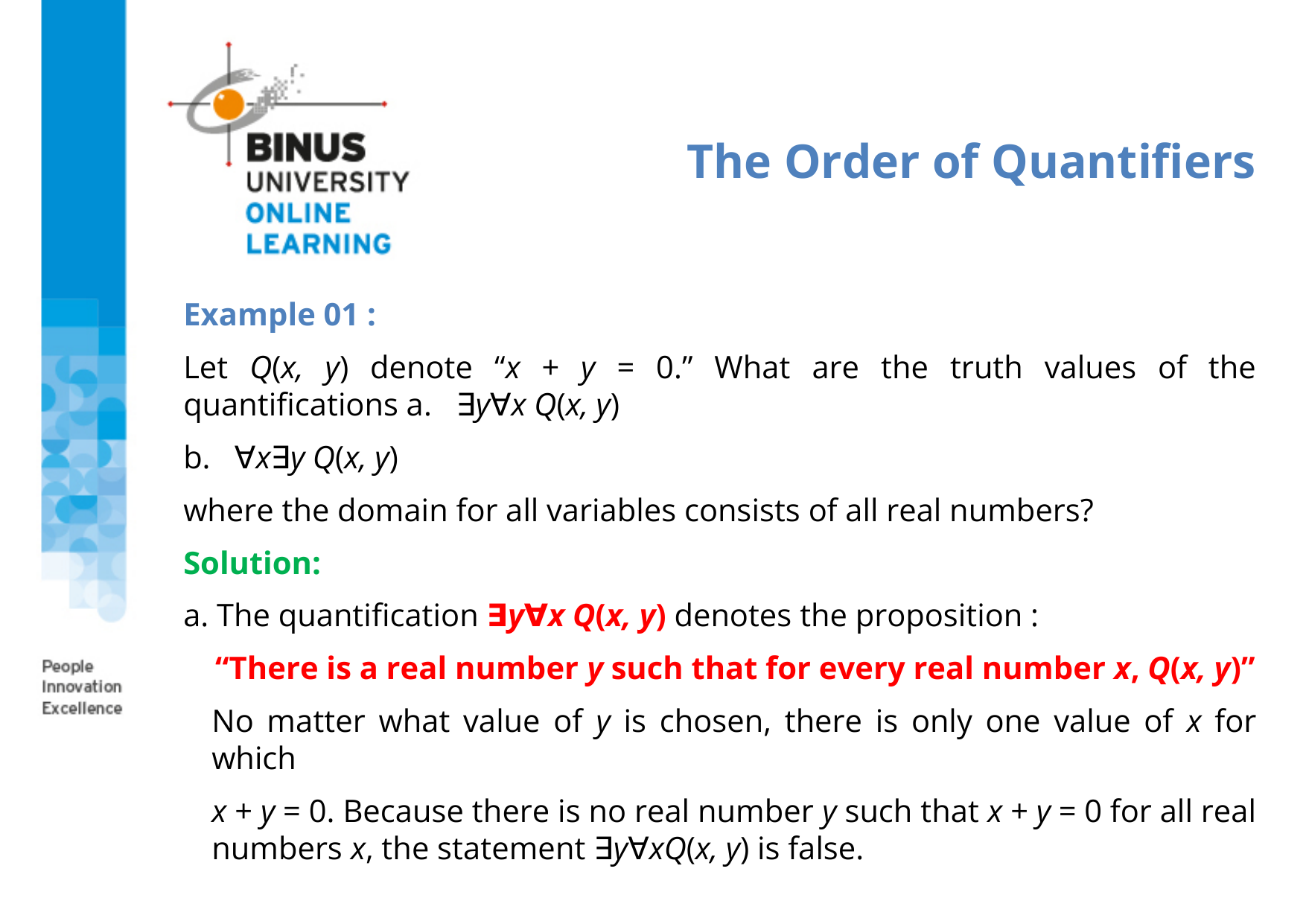

# The Order of Quantifiers
Example 01 :
Let Q(x, y) denote “x + y = 0.” What are the truth values of the quantifications a.   ∃y∀x Q(x, y)
b.   ∀x∃y Q(x, y)
where the domain for all variables consists of all real numbers?
Solution:
a. The quantification ∃y∀x Q(x, y) denotes the proposition :
    “There is a real number y such that for every real number x, Q(x, y)”
No matter what value of y is chosen, there is only one value of x for which
x + y = 0. Because there is no real number y such that x + y = 0 for all real numbers x, the statement ∃y∀xQ(x, y) is false.